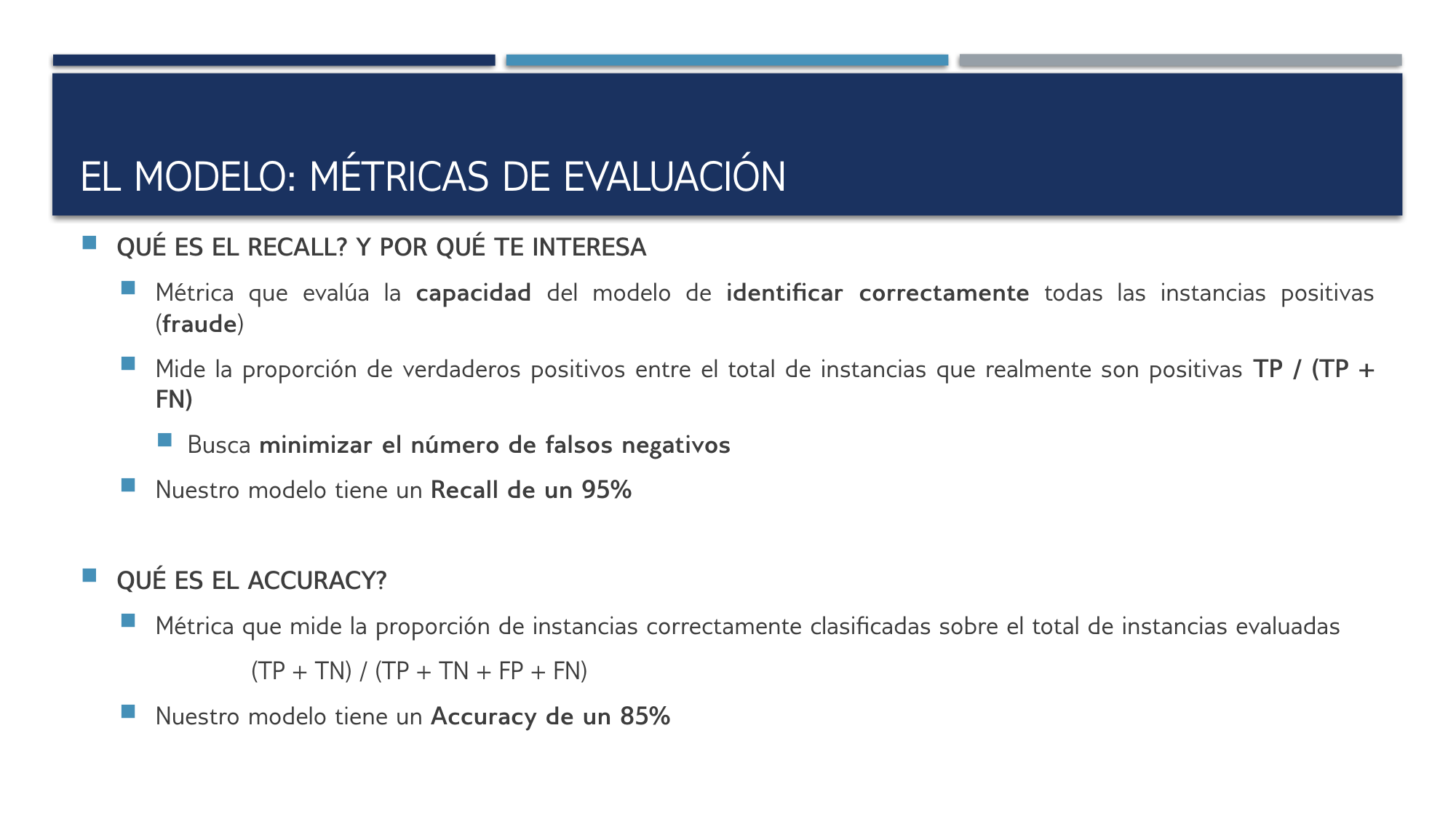

# EL MODELO: MÉTRICAS DE EVALUACIÓN
QUÉ ES EL RECALL? Y POR QUÉ TE INTERESA
Métrica que evalúa la capacidad del modelo de identificar correctamente todas las instancias positivas (fraude)
Mide la proporción de verdaderos positivos entre el total de instancias que realmente son positivas TP / (TP + FN)
Busca minimizar el número de falsos negativos
Nuestro modelo tiene un Recall de un 95%

QUÉ ES EL ACCURACY?
Métrica que mide la proporción de instancias correctamente clasificadas sobre el total de instancias evaluadas
	   (TP + TN) / (TP + TN + FP + FN)
Nuestro modelo tiene un Accuracy de un 85%